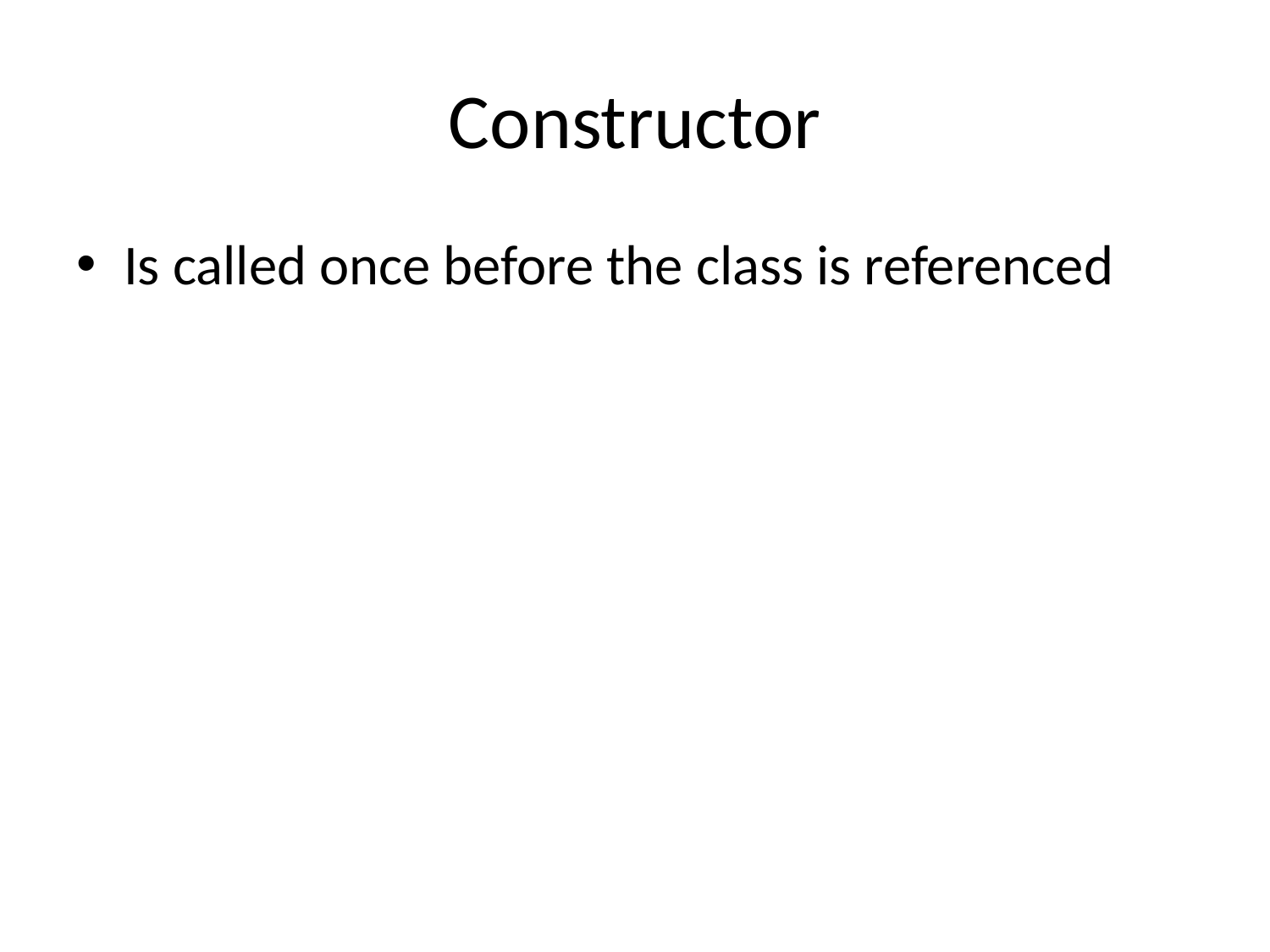

# Constructor
Is called once before the class is referenced